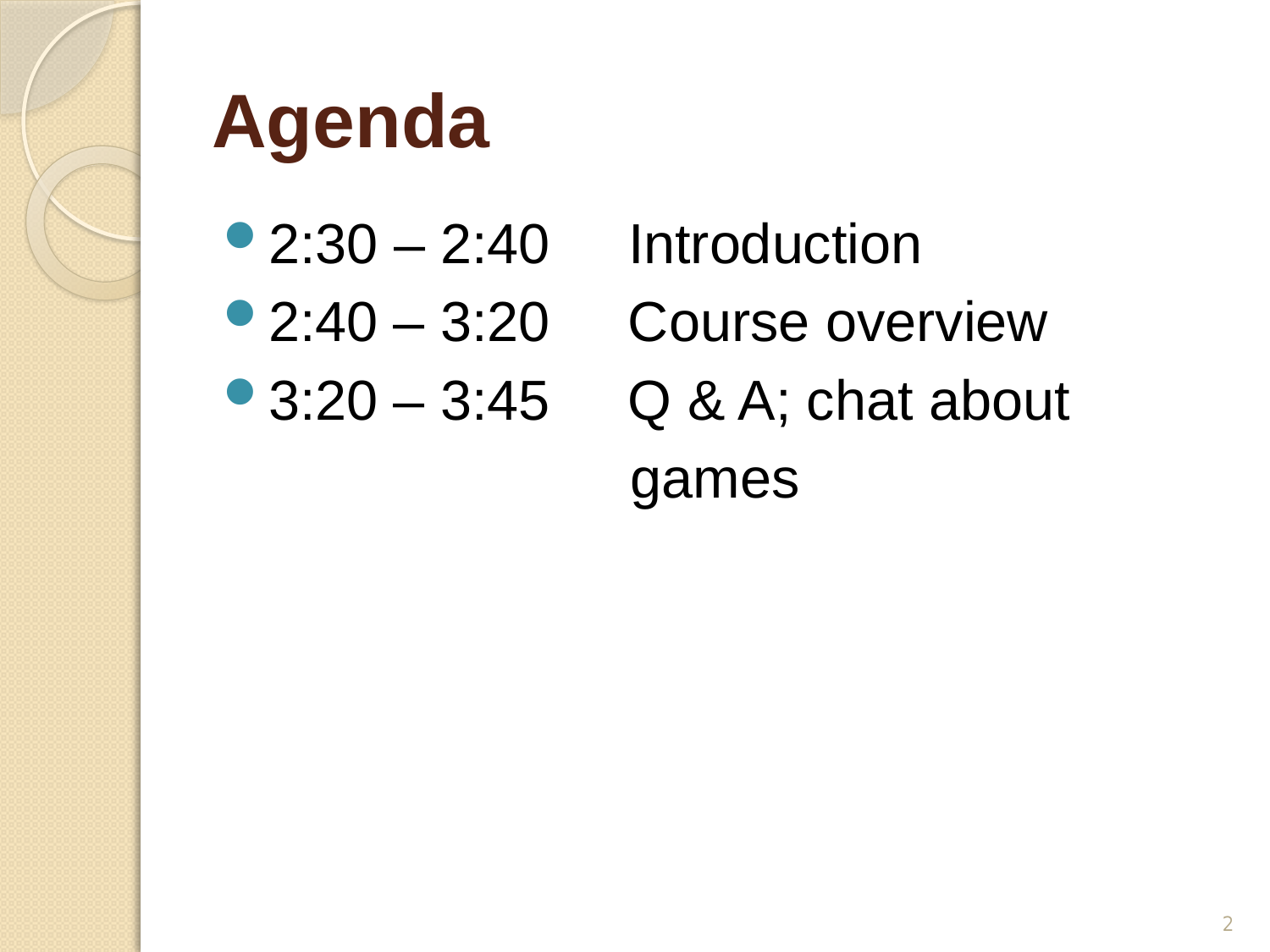

# Agenda
2:30 – 2:40     Introduction
2:40 – 3:20     Course overview
3:20 – 3:45     Q & A; chat about
                          games
2